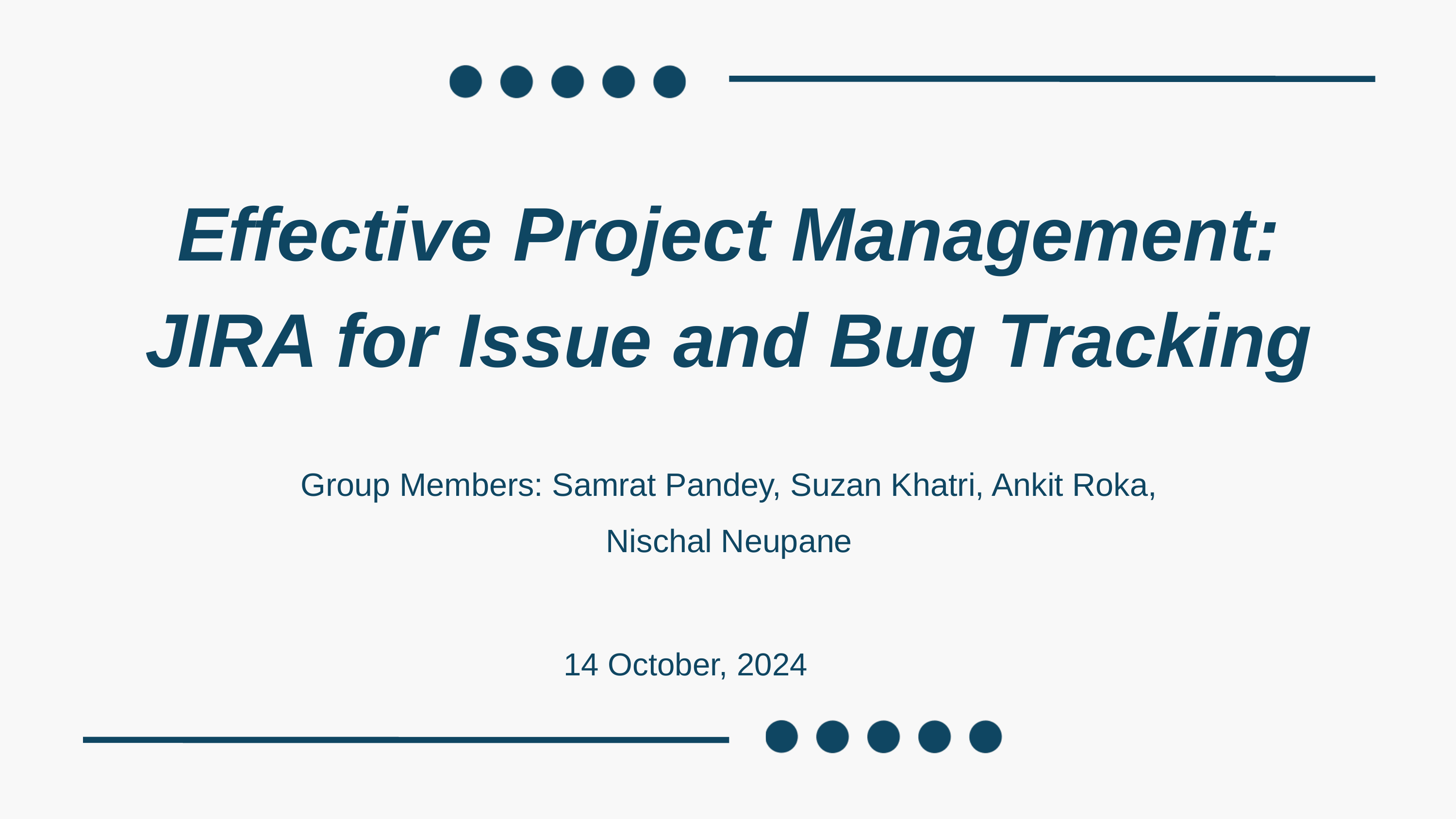

Effective Project Management: JIRA for Issue and Bug Tracking
Group Members: Samrat Pandey, Suzan Khatri, Ankit Roka,
Nischal Neupane
14 October, 2024